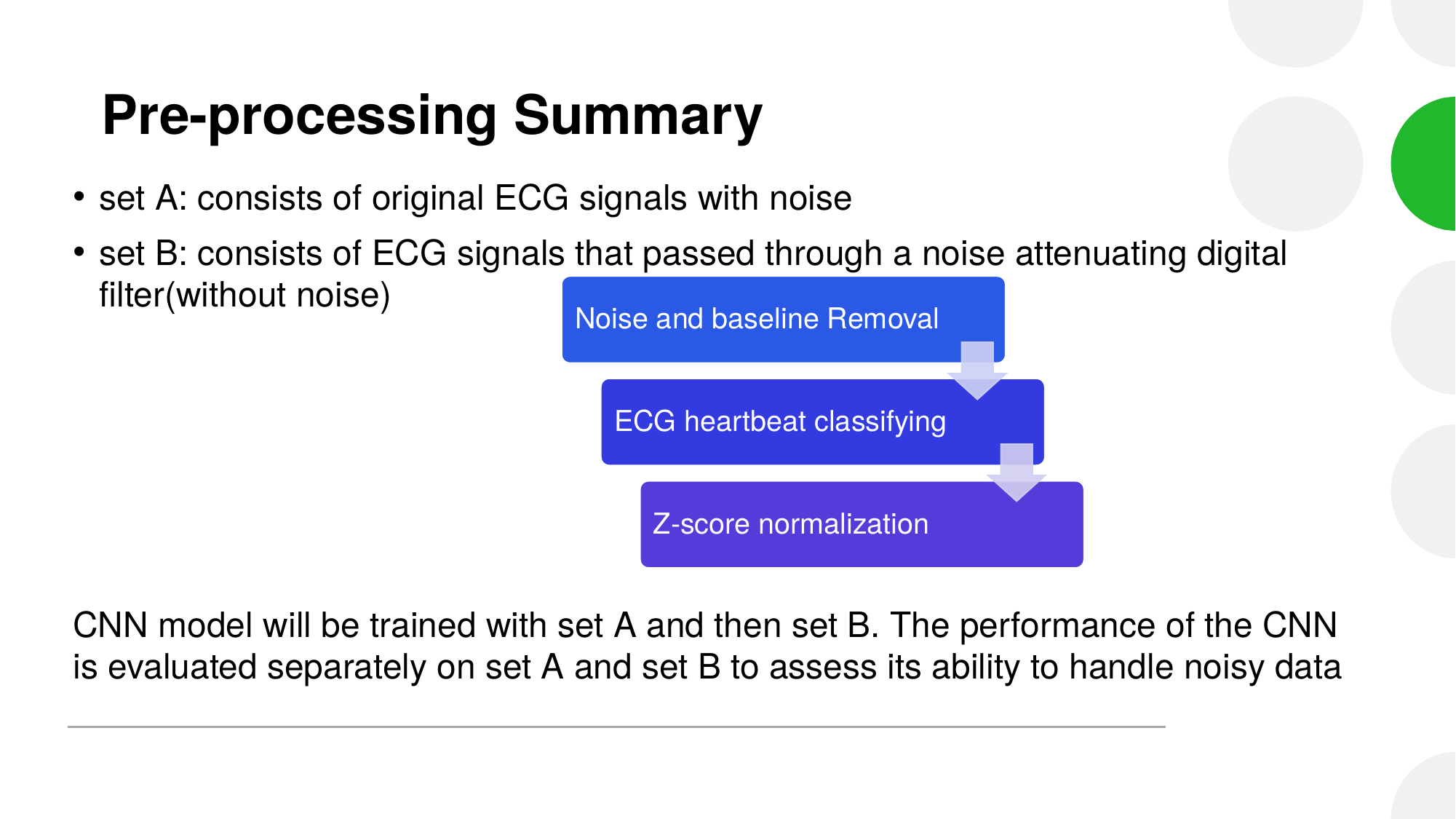

Pre-processing Summary
set A: consists of original ECG signals with noise
set B: consists of ECG signals that passed through a noise attenuating digital filter(without noise)

CNN model will be trained with set A and then set B. The performance of the CNN is evaluated separately on set A and set B to assess its ability to handle noisy data

Noise and baseline Removal
ECG heartbeat classifying
Z-score normalization